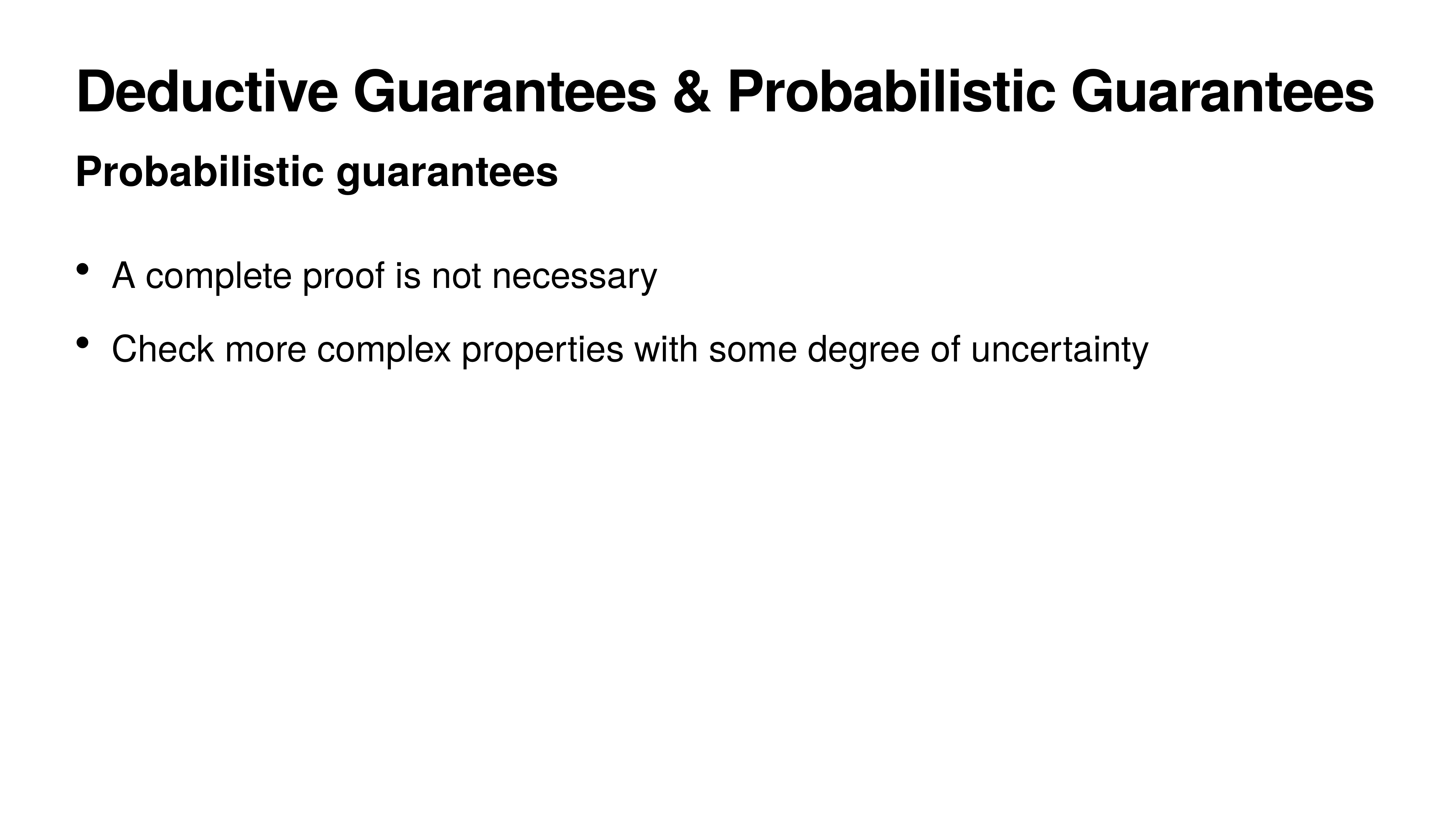

# Deductive Guarantees & Probabilistic Guarantees
Probabilistic guarantees
A complete proof is not necessary
Check more complex properties with some degree of uncertainty